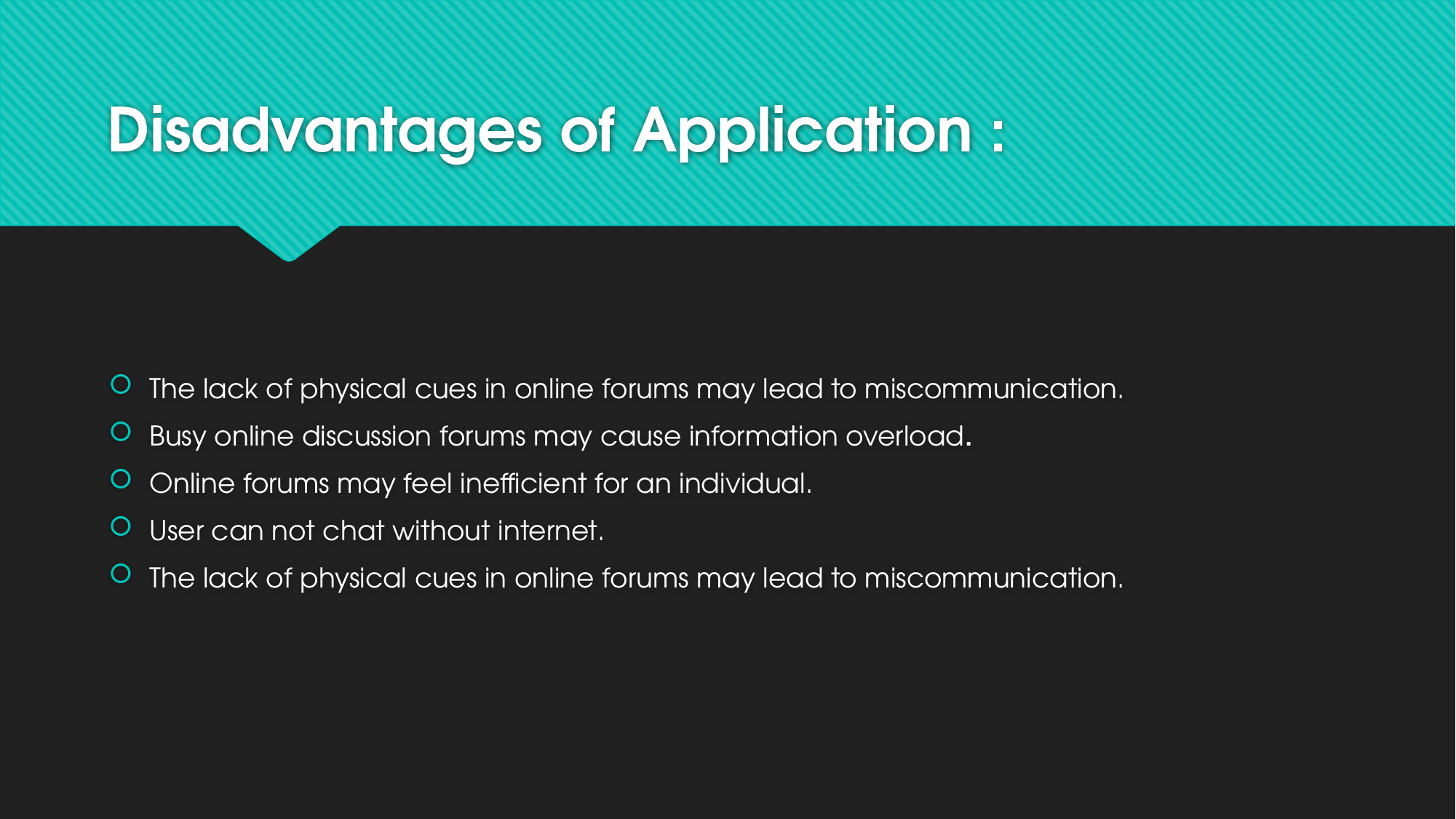

# Disadvantages of Application :
The lack of physical cues in online forums may lead to miscommunication.
Busy online discussion forums may cause information overload.
Online forums may feel inefficient for an individual.
User can not chat without internet.
The lack of physical cues in online forums may lead to miscommunication.